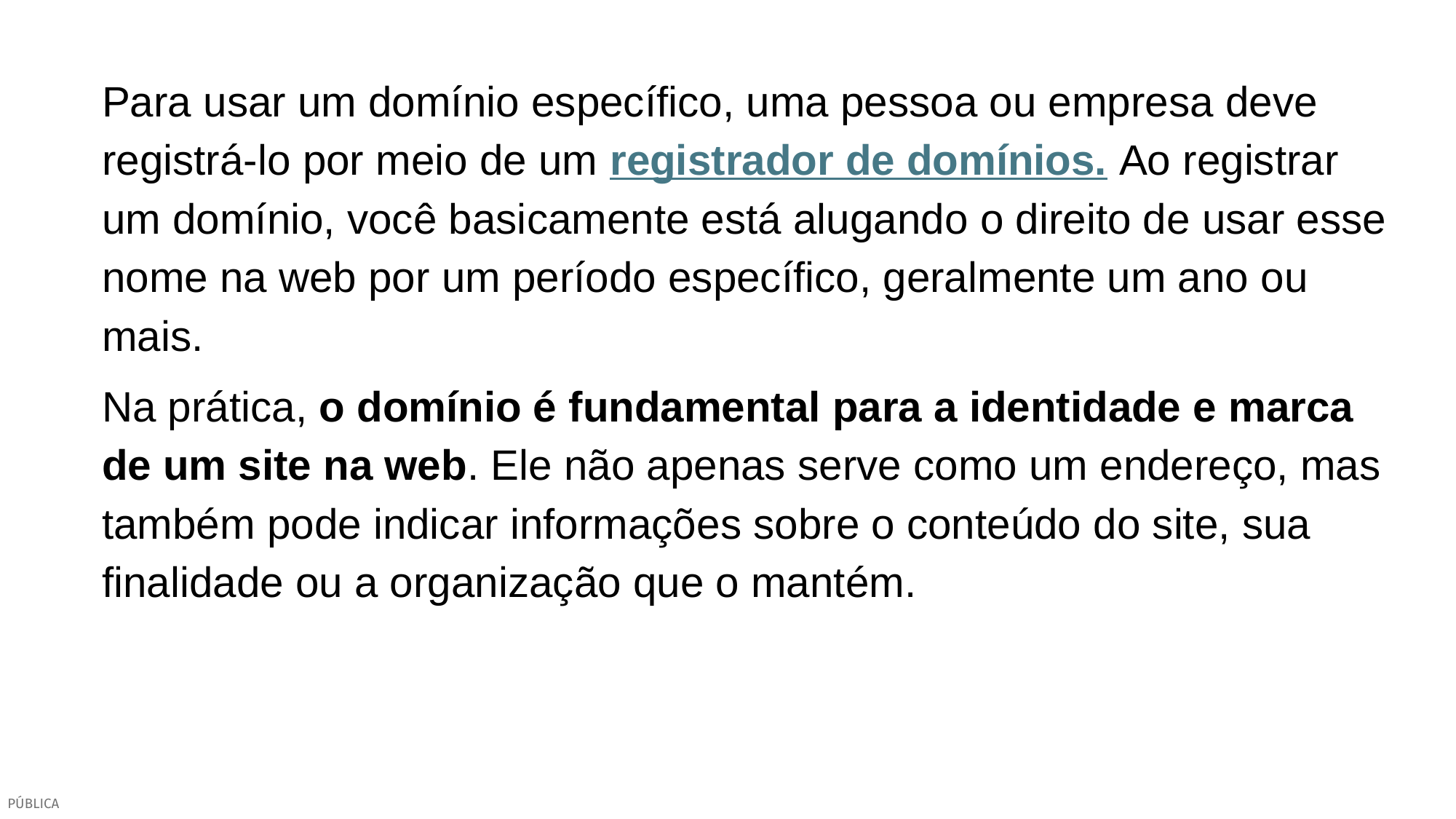

Para usar um domínio específico, uma pessoa ou empresa deve registrá-lo por meio de um registrador de domínios. Ao registrar um domínio, você basicamente está alugando o direito de usar esse nome na web por um período específico, geralmente um ano ou mais.
Na prática, o domínio é fundamental para a identidade e marca de um site na web. Ele não apenas serve como um endereço, mas também pode indicar informações sobre o conteúdo do site, sua finalidade ou a organização que o mantém.